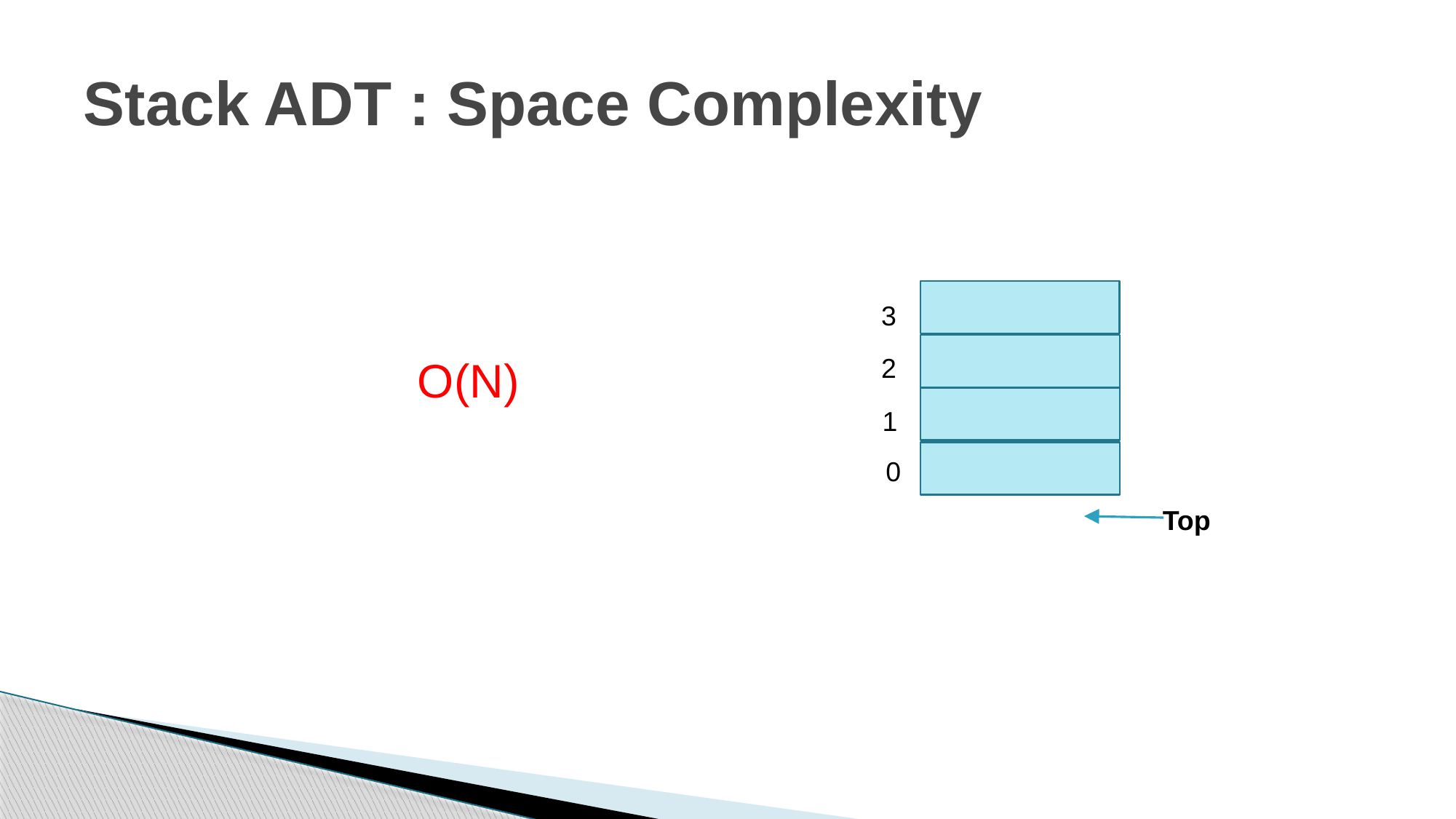

# Stack ADT : Space Complexity

3
2
1
0
 O(N)

Top